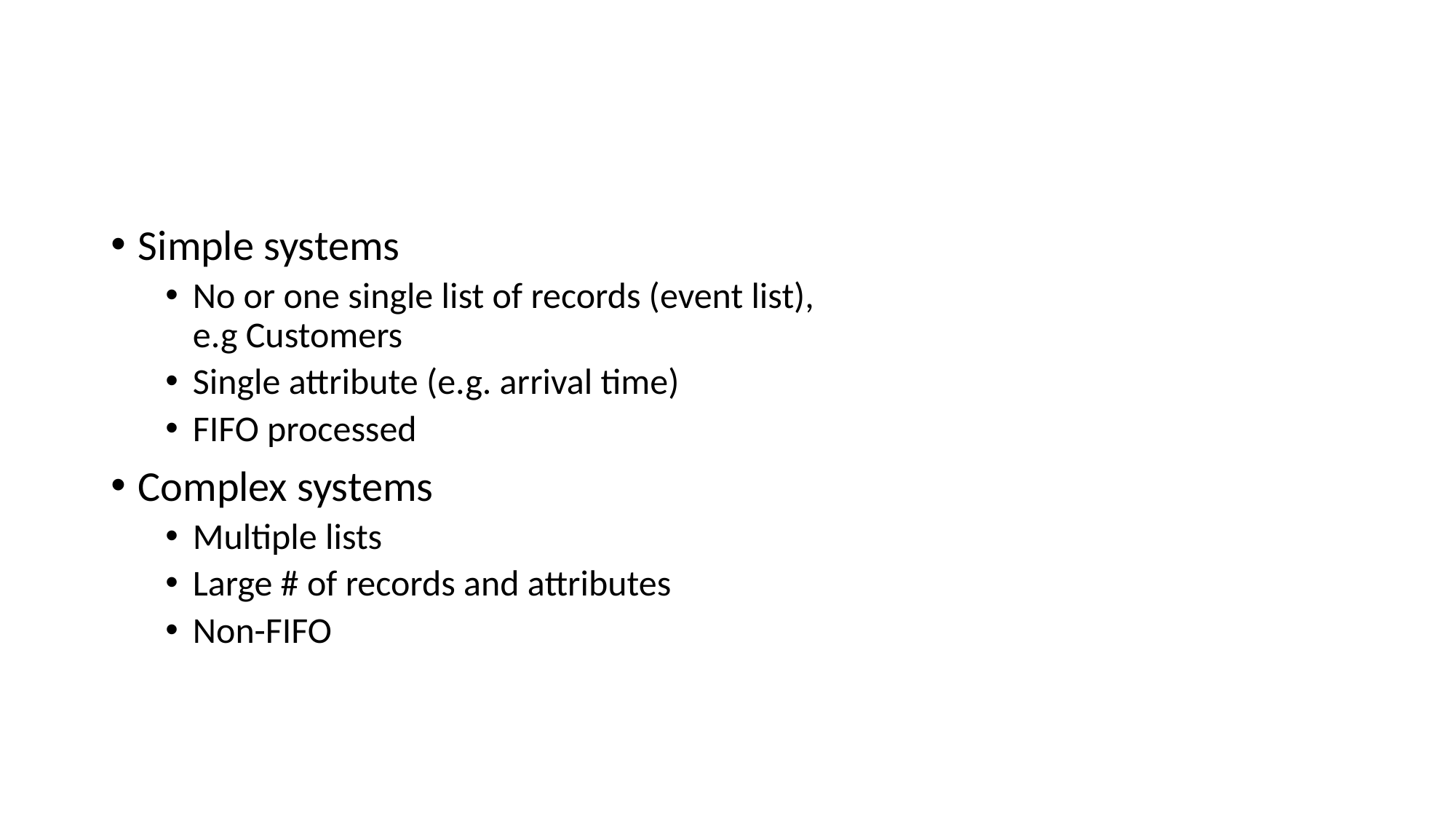

#
Simple systems
No or one single list of records (event list), e.g Customers
Single attribute (e.g. arrival time)
FIFO processed
Complex systems
Multiple lists
Large # of records and attributes
Non-FIFO